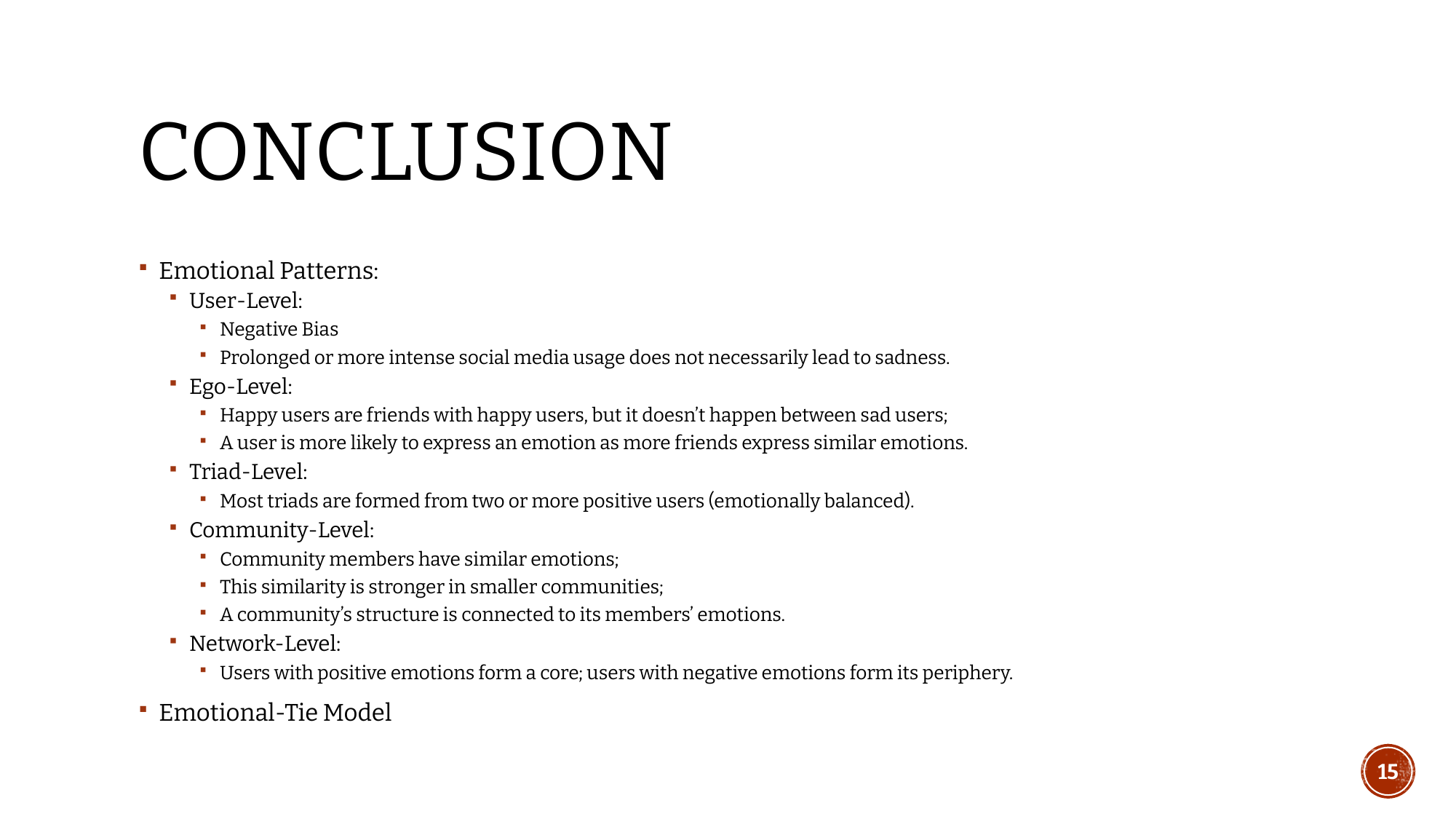

# Conclusion
Emotional Patterns:
User-Level:
Negative Bias
Prolonged or more intense social media usage does not necessarily lead to sadness.
Ego-Level:
Happy users are friends with happy users, but it doesn’t happen between sad users;
A user is more likely to express an emotion as more friends express similar emotions.
Triad-Level:
Most triads are formed from two or more positive users (emotionally balanced).
Community-Level:
Community members have similar emotions;
This similarity is stronger in smaller communities;
A community’s structure is connected to its members’ emotions.
Network-Level:
Users with positive emotions form a core; users with negative emotions form its periphery.
Emotional-Tie Model

15